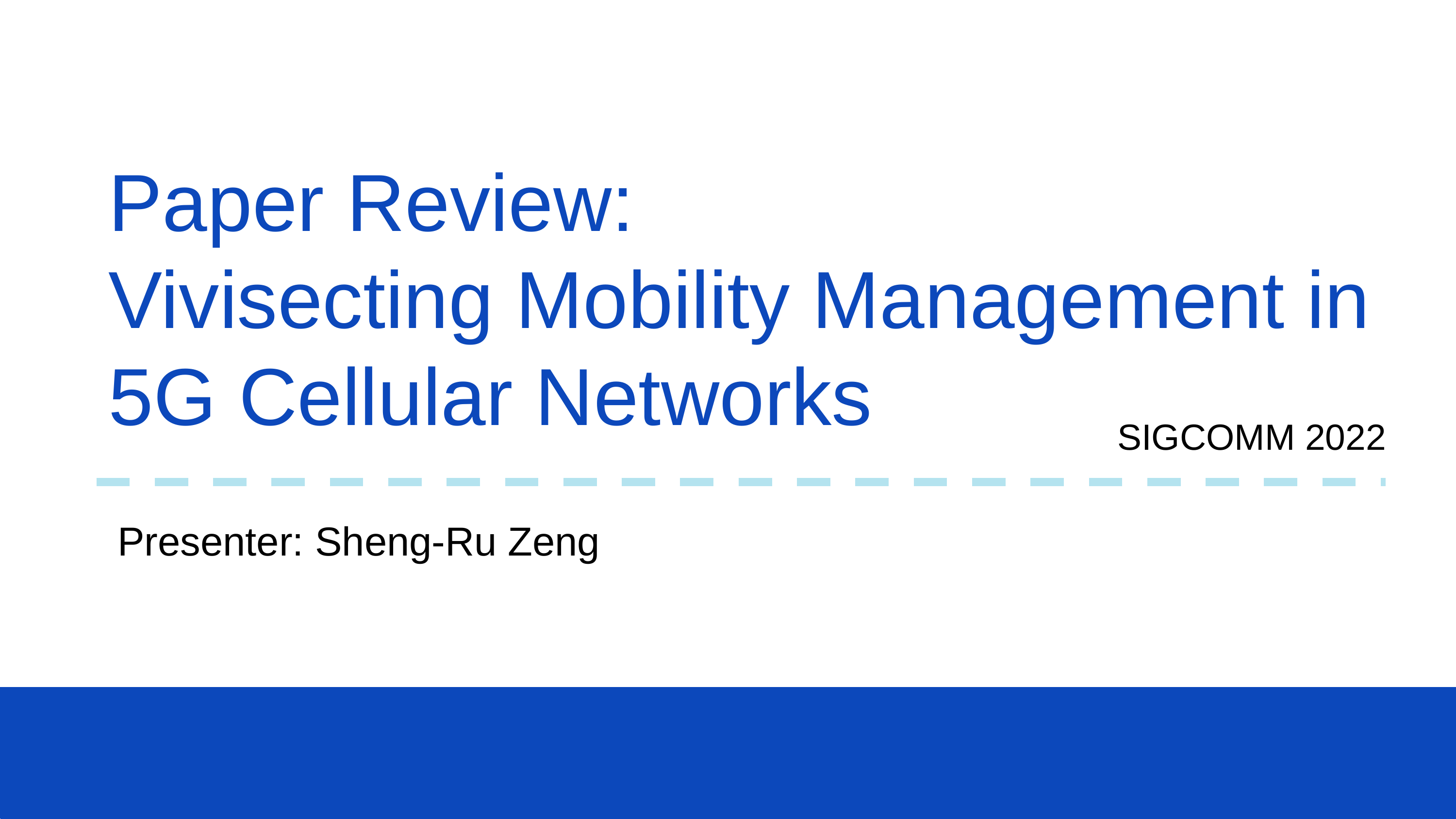

# Paper Review: Vivisecting Mobility Management in 5G Cellular Networks
SIGCOMM 2022
Presenter: Sheng-Ru Zeng